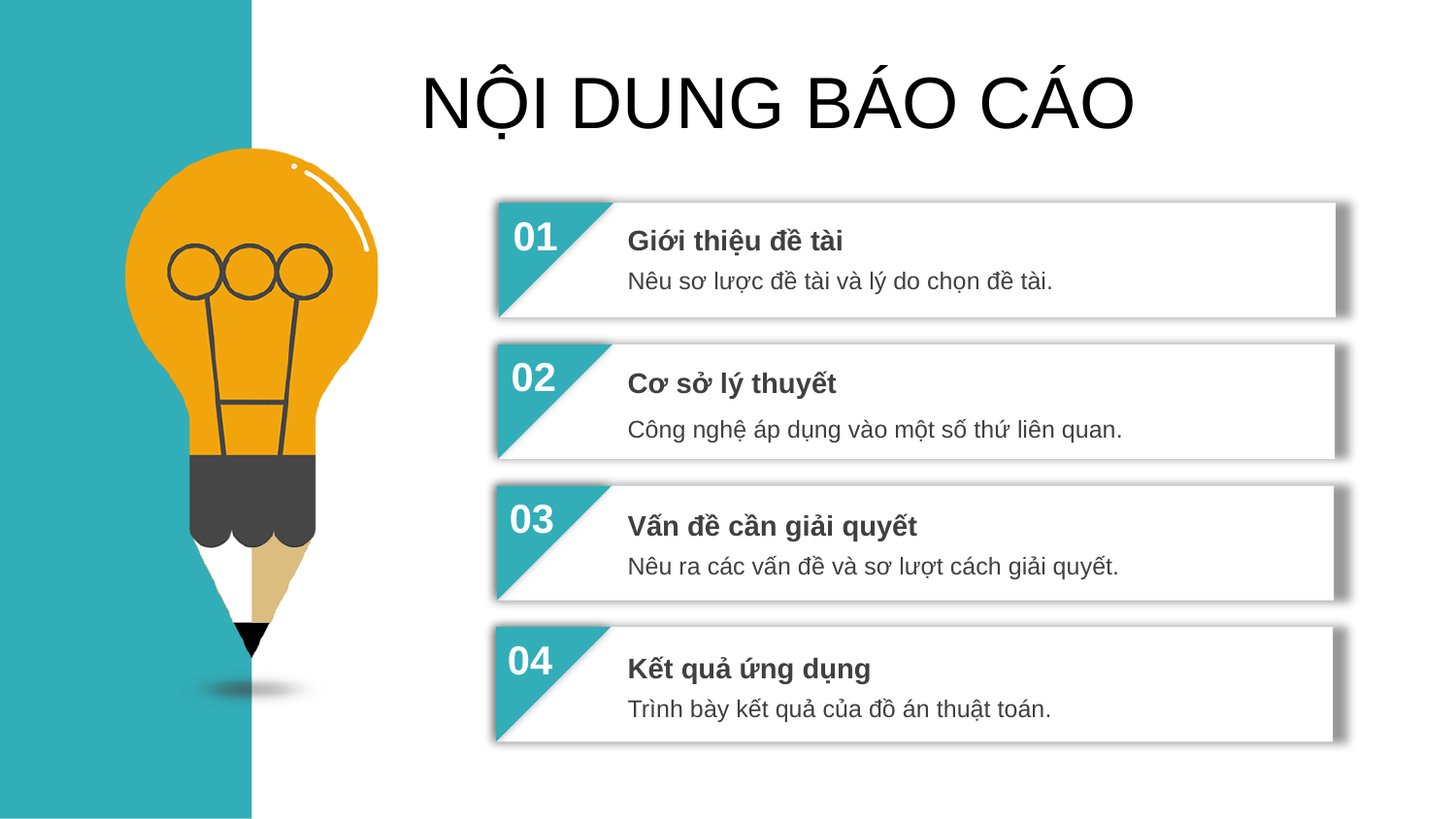

NỘI DUNG BÁO CÁO

01
Giới thiệu đề tài
Nêu sơ lược đề tài và lý do chọn đề tài.
02

Cơ sở lý thuyết
Công nghệ áp dụng vào một số thứ liên quan.
03

Vấn đề cần giải quyết
Nêu ra các vấn đề và sơ lượt cách giải quyết.

04
Kết quả ứng dụng
Trình bày kết quả của đồ án thuật toán.